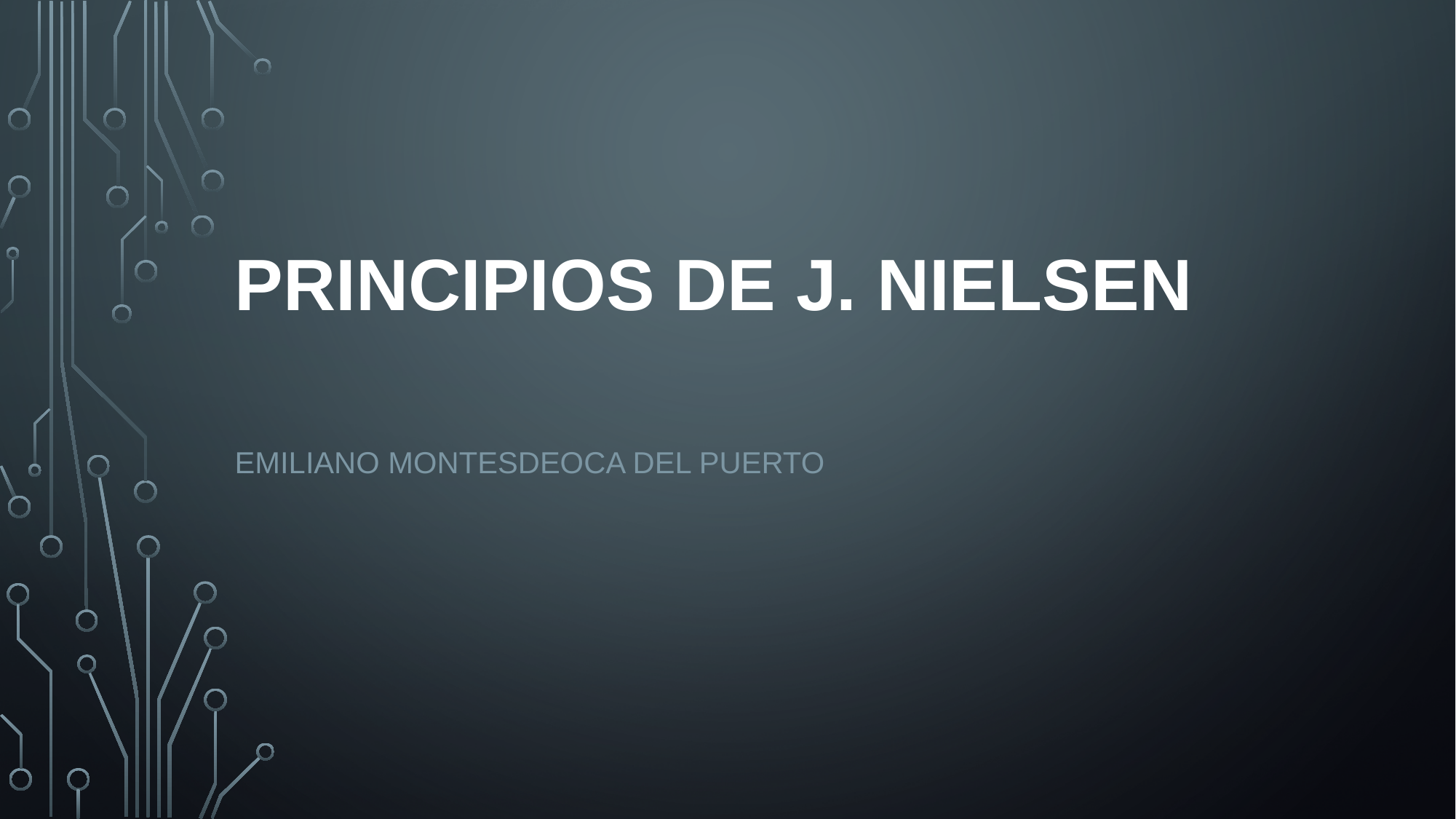

# Principios de J. Nielsen
Emiliano Montesdeoca del Puerto